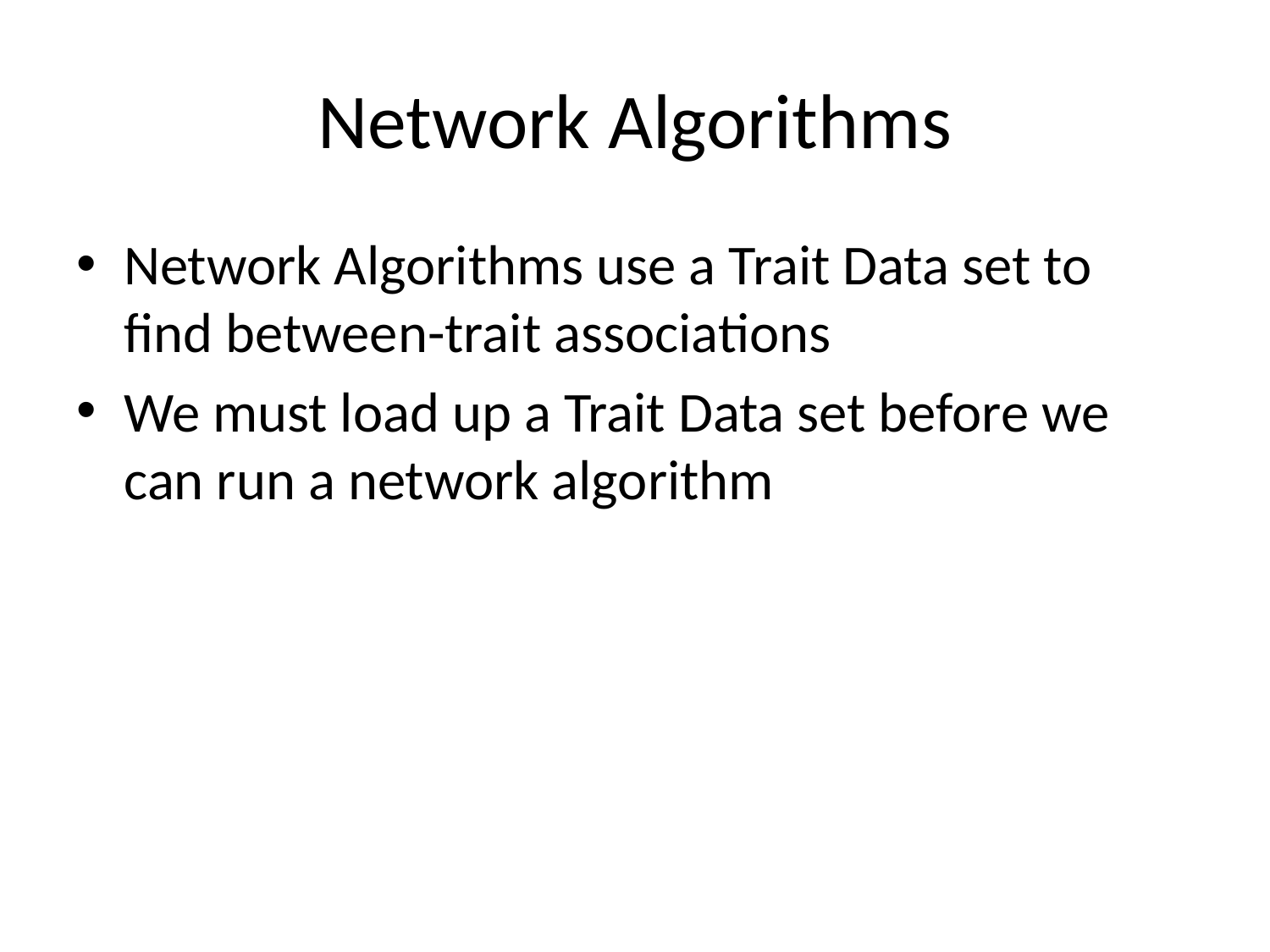

# Network Algorithms
Network Algorithms use a Trait Data set to find between-trait associations
We must load up a Trait Data set before we can run a network algorithm